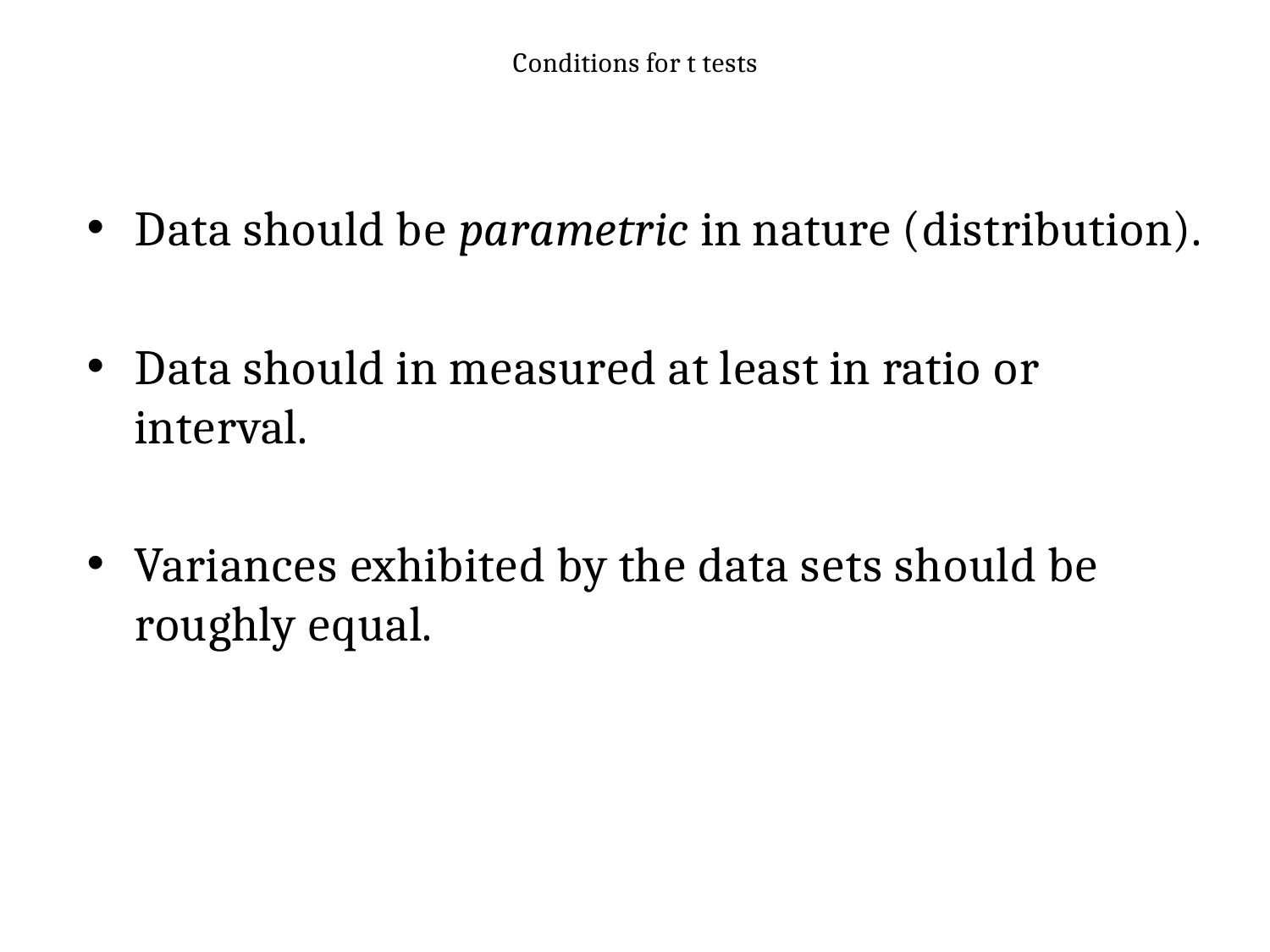

# Conditions for t tests
Data should be parametric in nature (distribution).

Data should in measured at least in ratio or interval.

Variances exhibited by the data sets should be roughly equal.